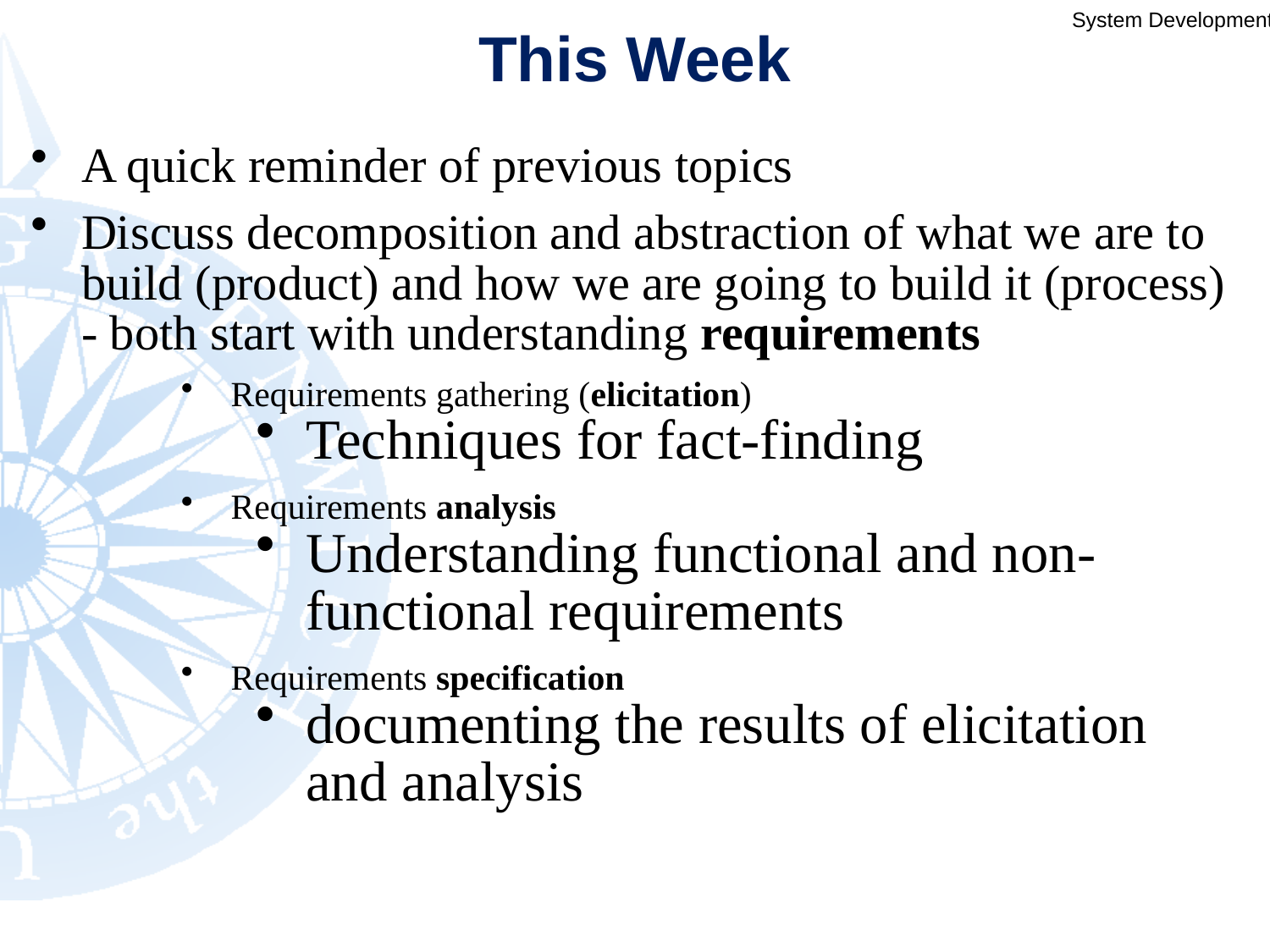

# This Week
A quick reminder of previous topics
Discuss decomposition and abstraction of what we are to build (product) and how we are going to build it (process)
- both start with understanding requirements
Requirements gathering (elicitation)
Techniques for fact-finding
Requirements analysis
Understanding functional and non-functional requirements
Requirements specification
documenting the results of elicitation and analysis